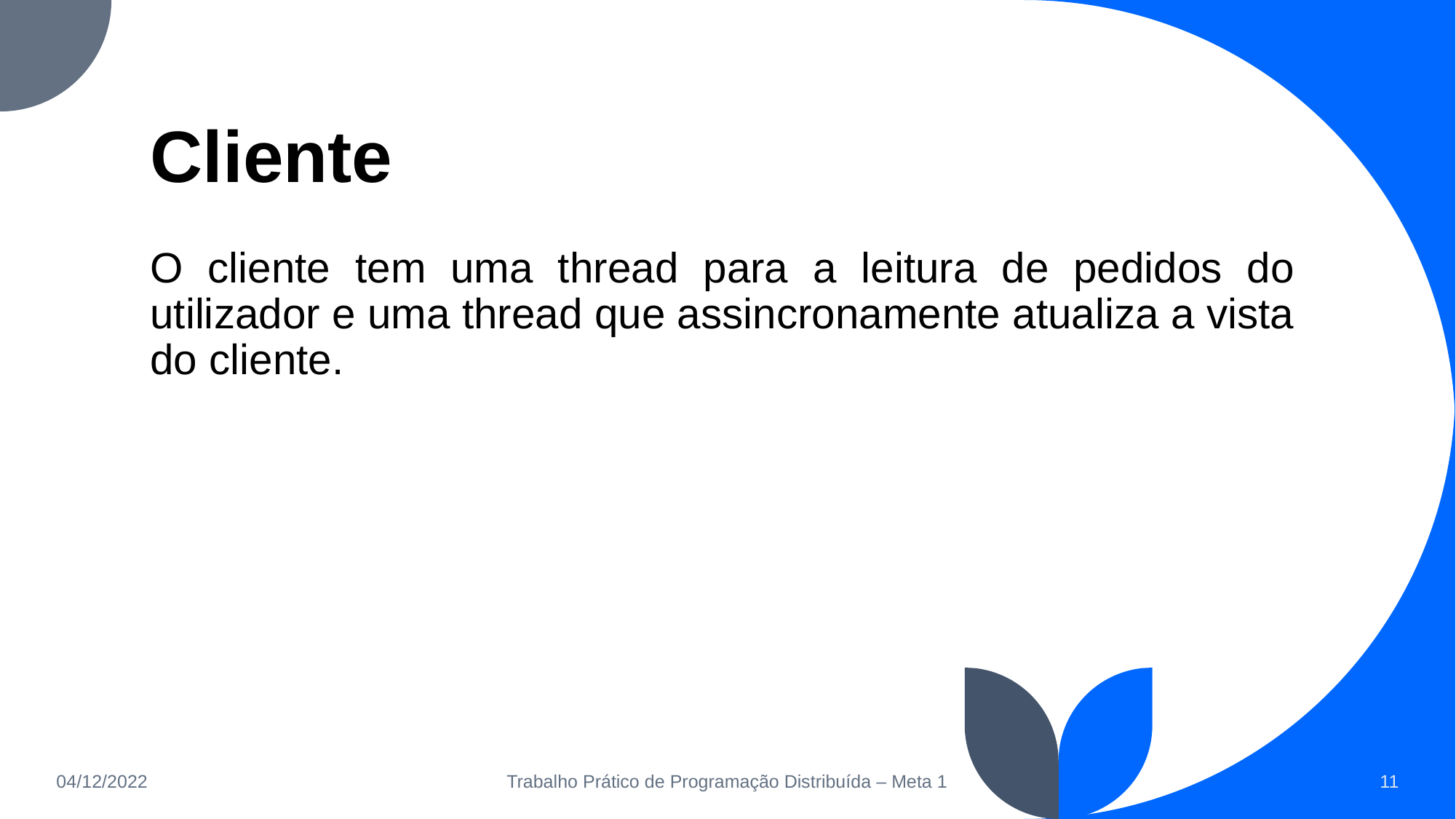

# Cliente
O cliente tem uma thread para a leitura de pedidos do utilizador e uma thread que assincronamente atualiza a vista do cliente.
04/12/2022
Trabalho Prático de Programação Distribuída – Meta 1
11